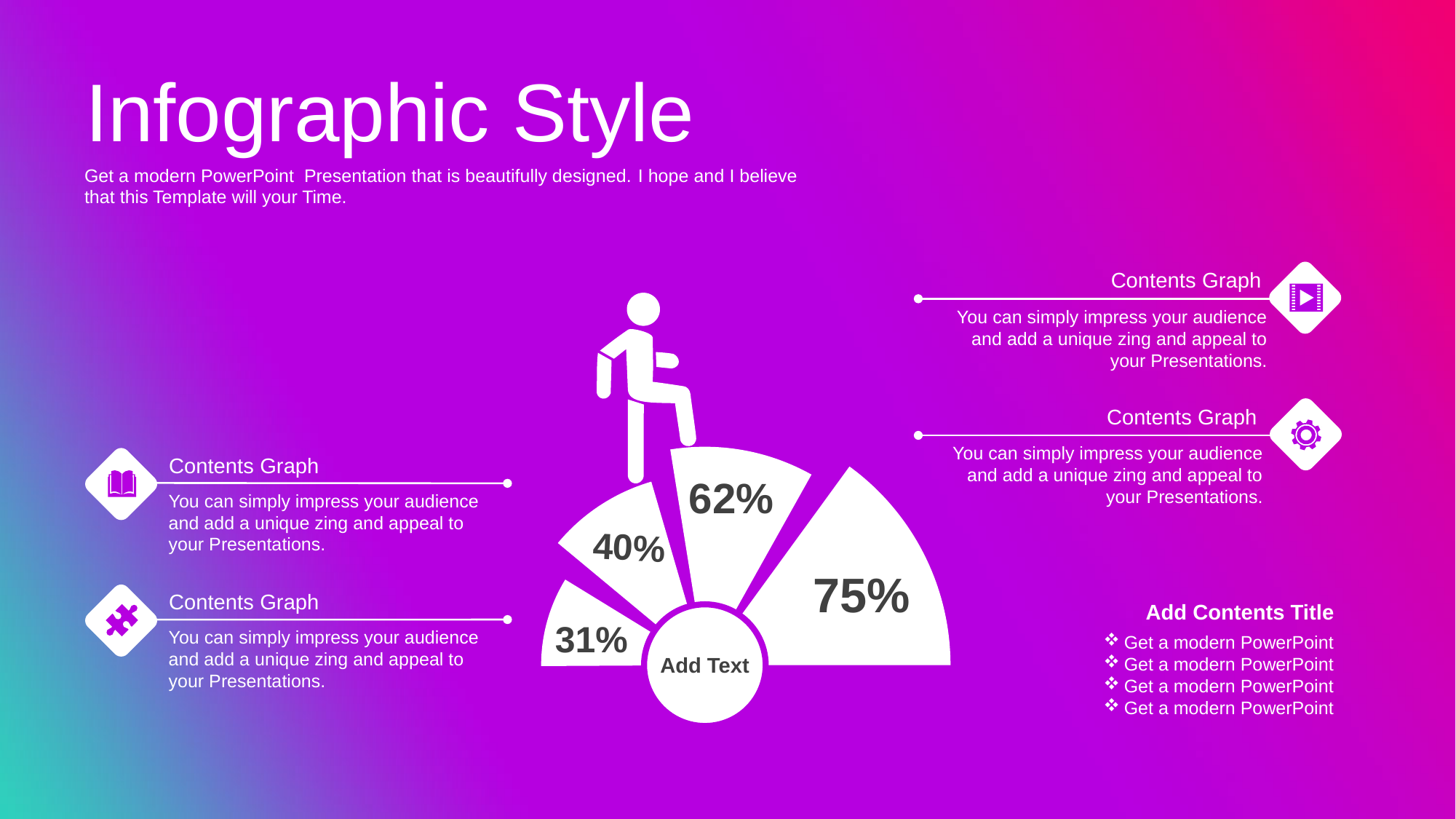

Infographic Style
Get a modern PowerPoint  Presentation that is beautifully designed. I hope and I believe that this Template will your Time.
Contents Graph

You can simply impress your audience and add a unique zing and appeal to your Presentations.
Contents Graph

You can simply impress your audience and add a unique zing and appeal to your Presentations.
Contents Graph

62%

You can simply impress your audience and add a unique zing and appeal to your Presentations.
40%
75%
Contents Graph

Add Contents Title
Get a modern PowerPoint
Get a modern PowerPoint
Get a modern PowerPoint
Get a modern PowerPoint

31%
You can simply impress your audience and add a unique zing and appeal to your Presentations.
Add Text